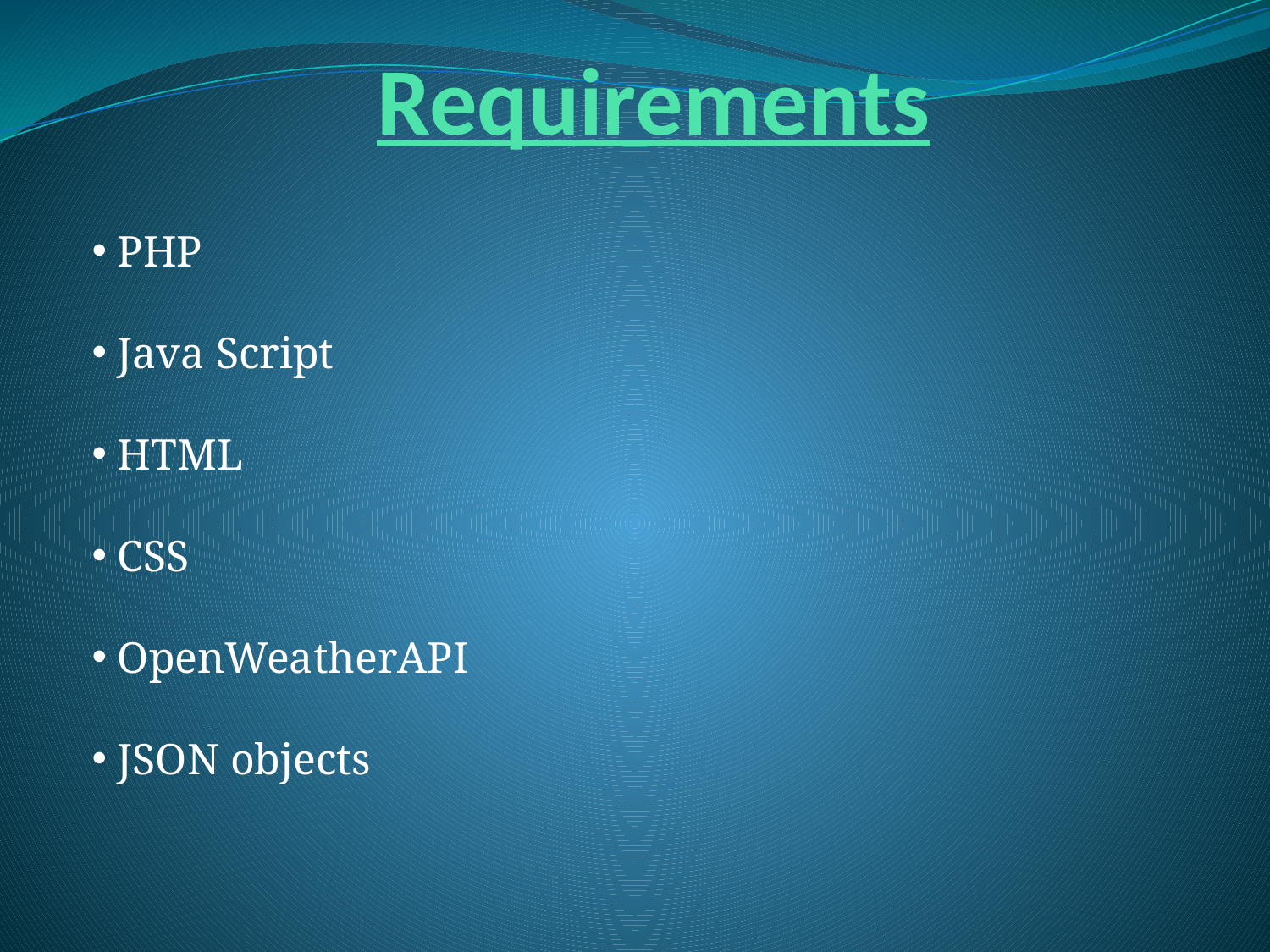

# Requirements
 PHP

 Java Script

 HTML

 CSS

 OpenWeatherAPI

 JSON objects